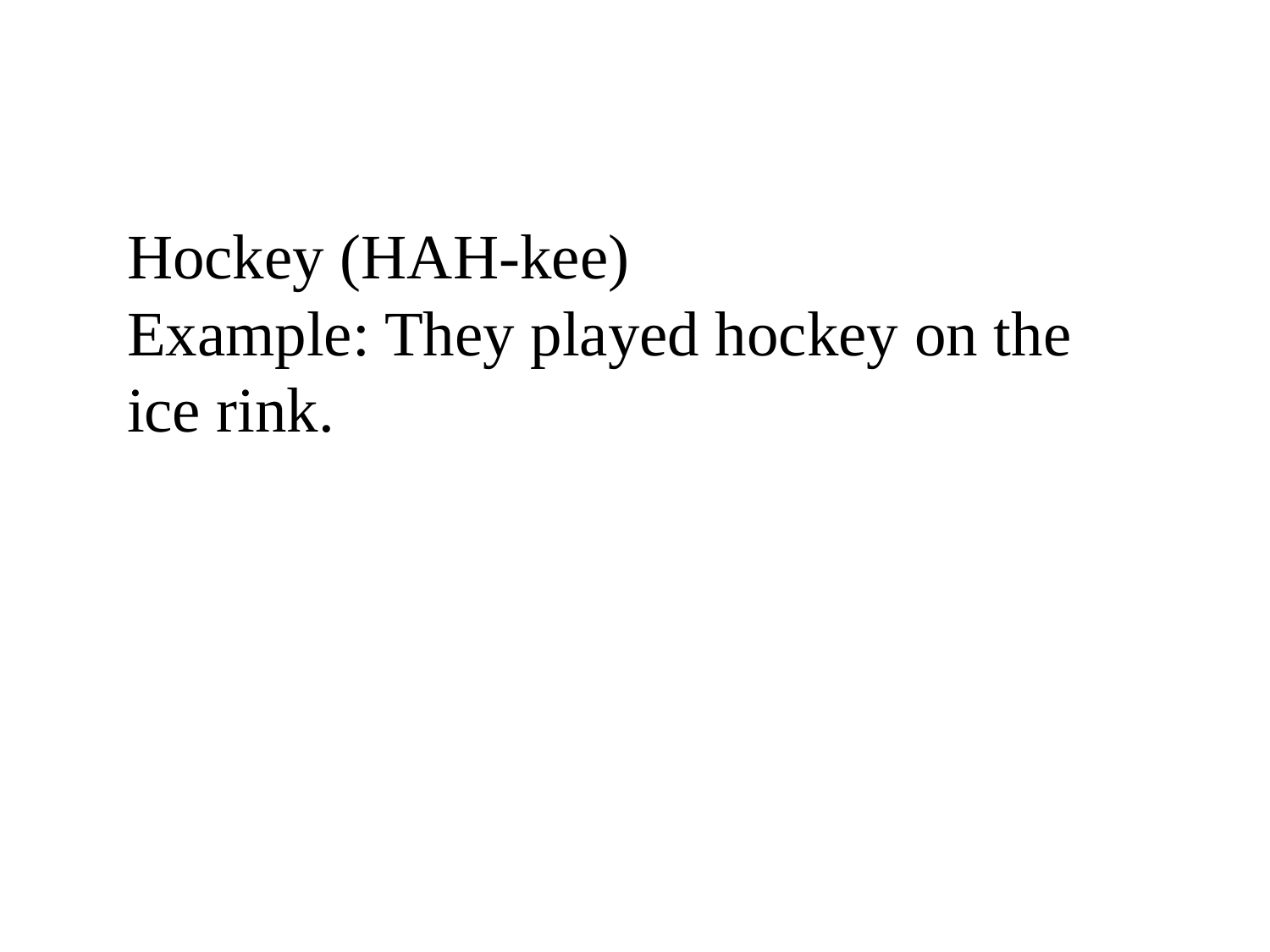

Hockey (HAH-kee)
Example: They played hockey on the ice rink.